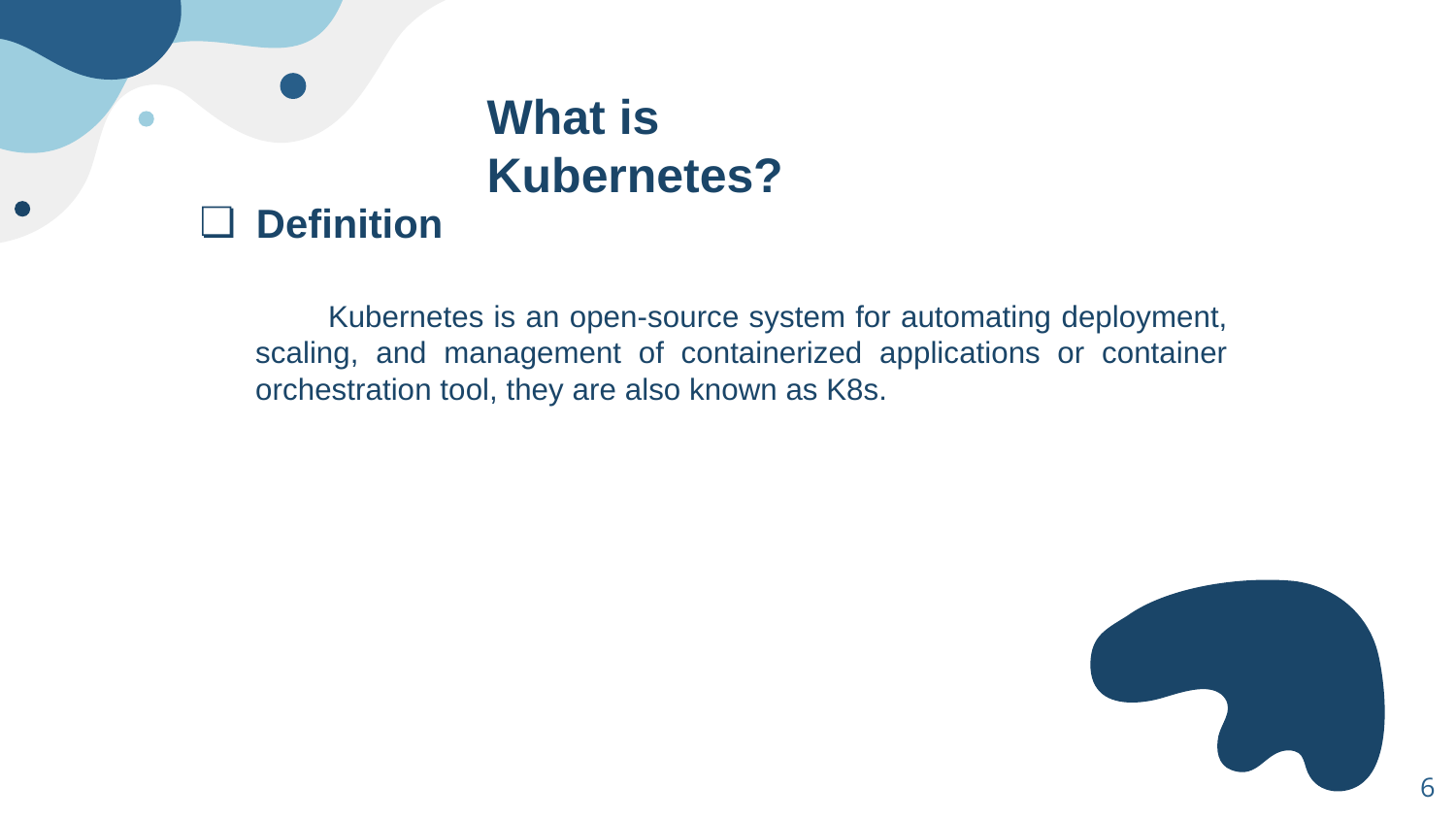

What is Kubernetes?
Definition
# Kubernetes is an open-source system for automating deployment, scaling, and management of containerized applications or container orchestration tool, they are also known as K8s.

6